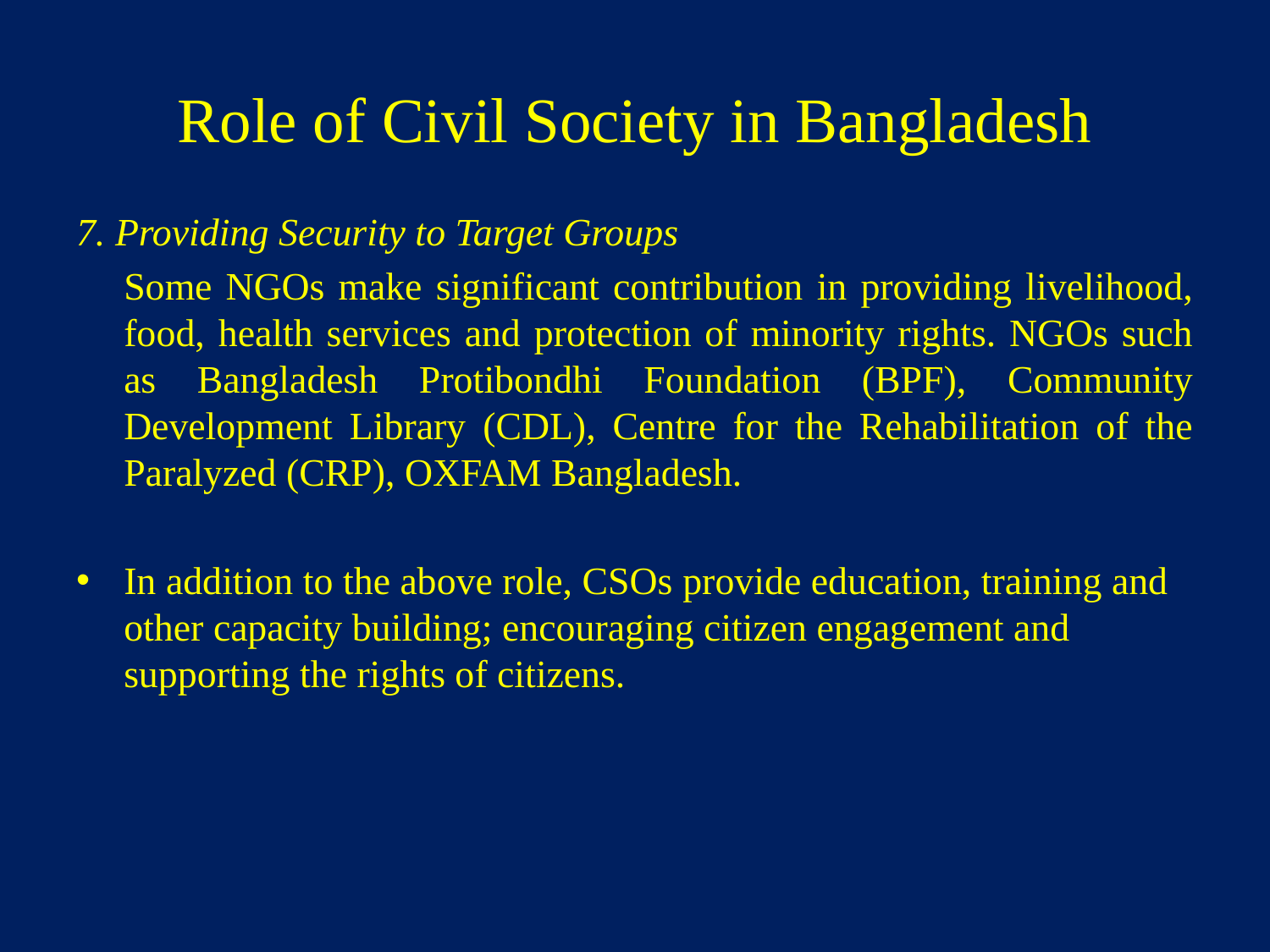

# Role of Civil Society in Bangladesh
7. Providing Security to Target Groups
	Some NGOs make significant contribution in providing livelihood, food, health services and protection of minority rights. NGOs such as Bangladesh Protibondhi Foundation (BPF), Community Development Library (CDL), Centre for the Rehabilitation of the Paralyzed (CRP), OXFAM Bangladesh.

In addition to the above role, CSOs provide education, training and other capacity building; encouraging citizen engagement and supporting the rights of citizens.